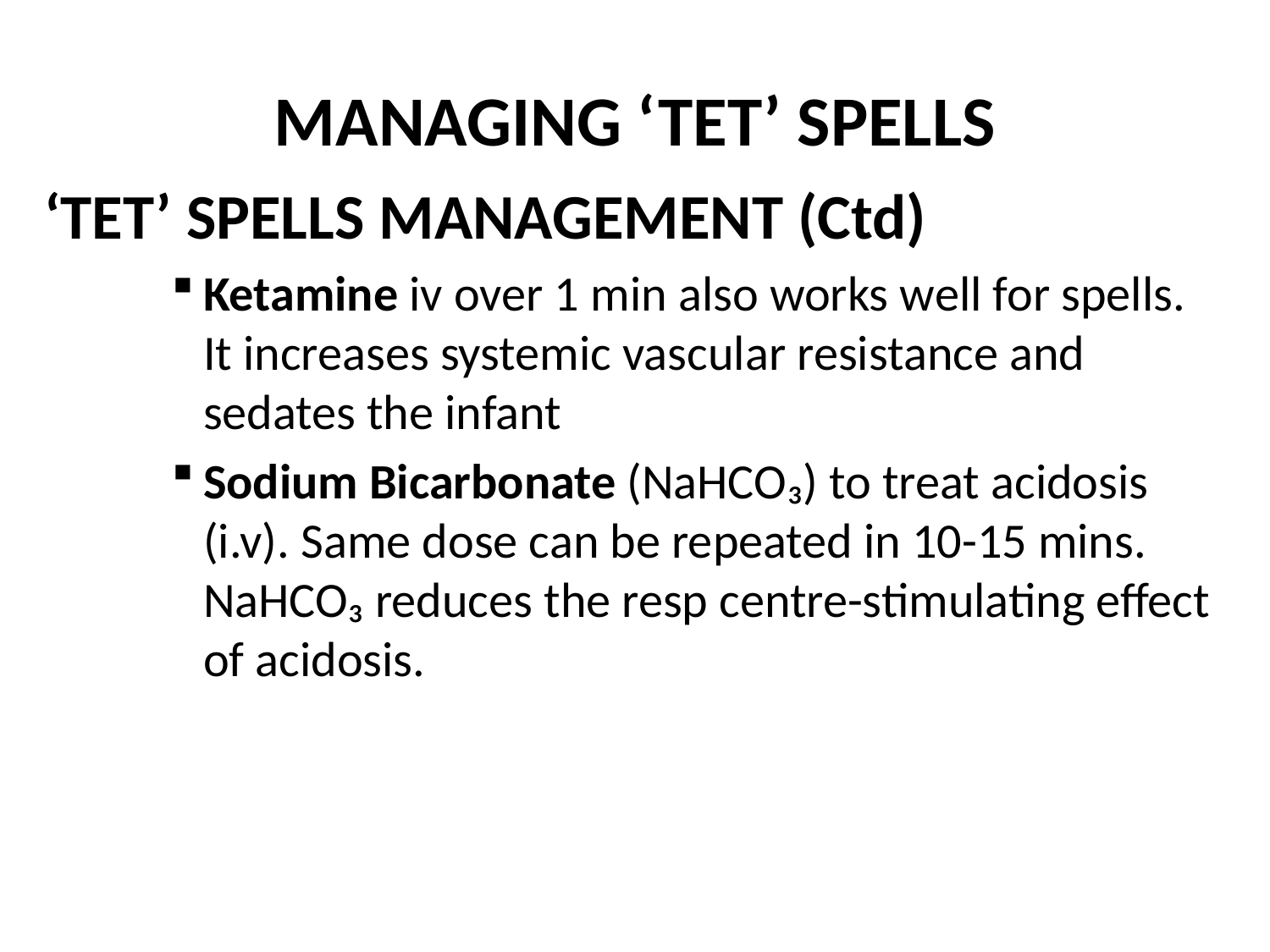

# MANAGING ‘TET’ SPELLS
‘TET’ SPELLS MANAGEMENT (Ctd)
Ketamine iv over 1 min also works well for spells. It increases systemic vascular resistance and sedates the infant
Sodium Bicarbonate (NaHCO₃) to treat acidosis (i.v). Same dose can be repeated in 10-15 mins. NaHCO₃ reduces the resp centre-stimulating effect of acidosis.